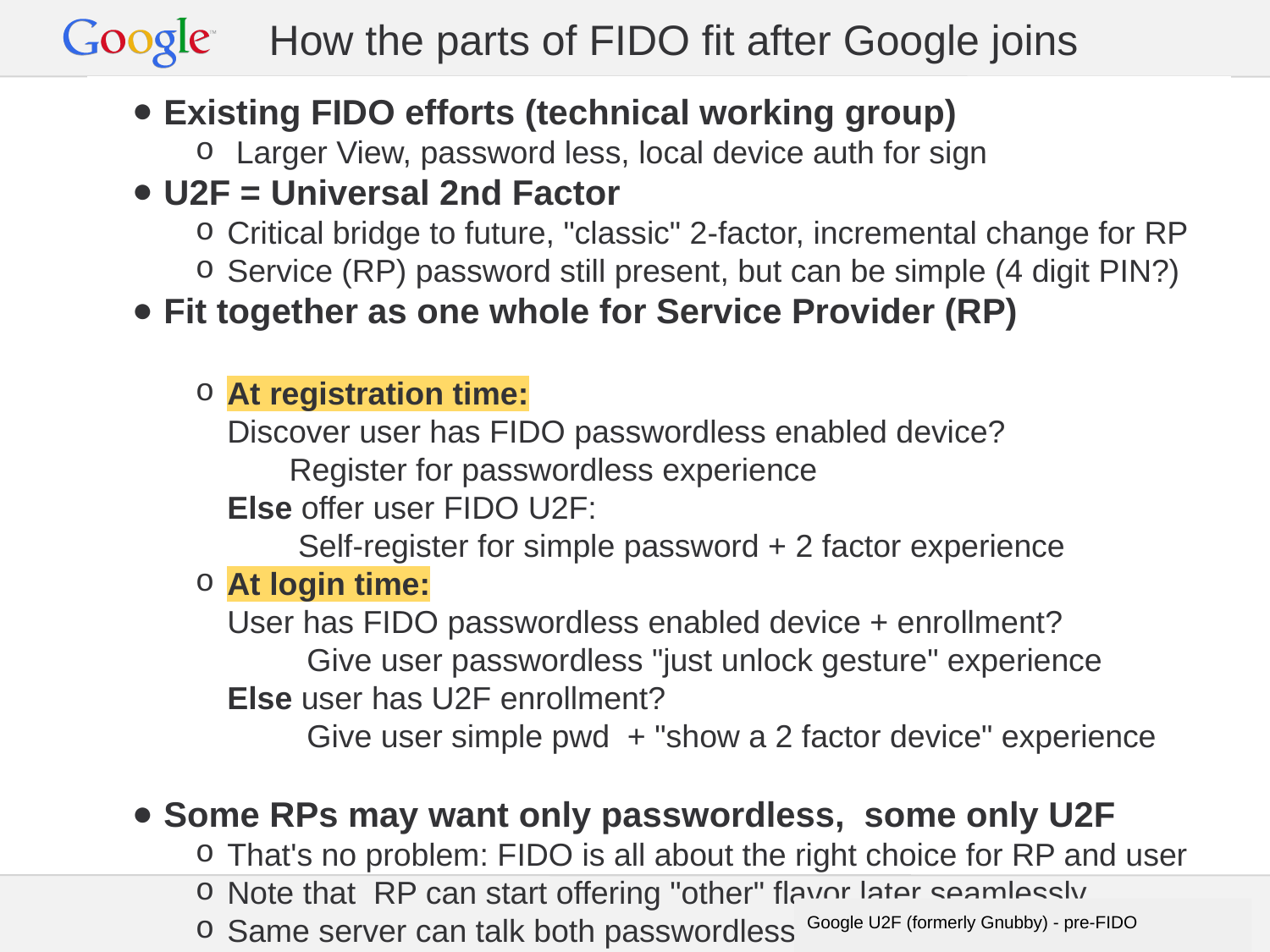

# How the parts of FIDO fit after Google joins
Existing FIDO efforts (technical working group)
 Larger View, password less, local device auth for sign
U2F = Universal 2nd Factor
Critical bridge to future, "classic" 2-factor, incremental change for RP
Service (RP) password still present, but can be simple (4 digit PIN?)
Fit together as one whole for Service Provider (RP)
At registration time:
Discover user has FIDO passwordless enabled device?
       Register for passwordless experience
Else offer user FIDO U2F:
        Self-register for simple password + 2 factor experience
At login time:
User has FIDO passwordless enabled device + enrollment?
         Give user passwordless "just unlock gesture" experience
Else user has U2F enrollment?
         Give user simple pwd  + "show a 2 factor device" experience
Some RPs may want only passwordless,  some only U2F
That's no problem: FIDO is all about the right choice for RP and user
Note that  RP can start offering "other" flavor later seamlessly.
Same server can talk both passwordless and U2F protocols (closely related)
Google U2F (formerly Gnubby) - pre-FIDO